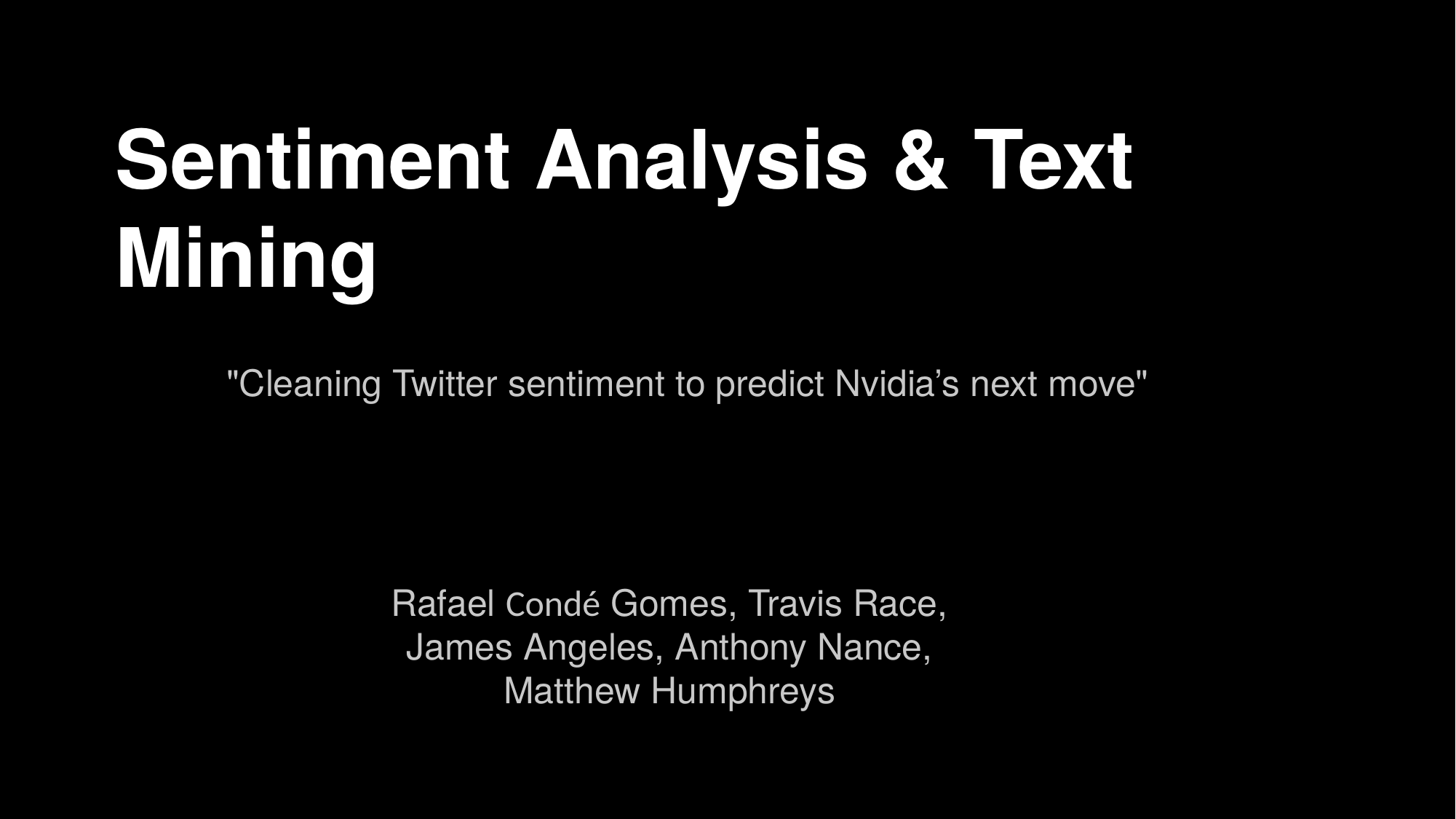

Sentiment Analysis & Text Mining
"Cleaning Twitter sentiment to predict Nvidia’s next move"
Rafael Condé Gomes, Travis Race, James Angeles, Anthony Nance, Matthew Humphreys